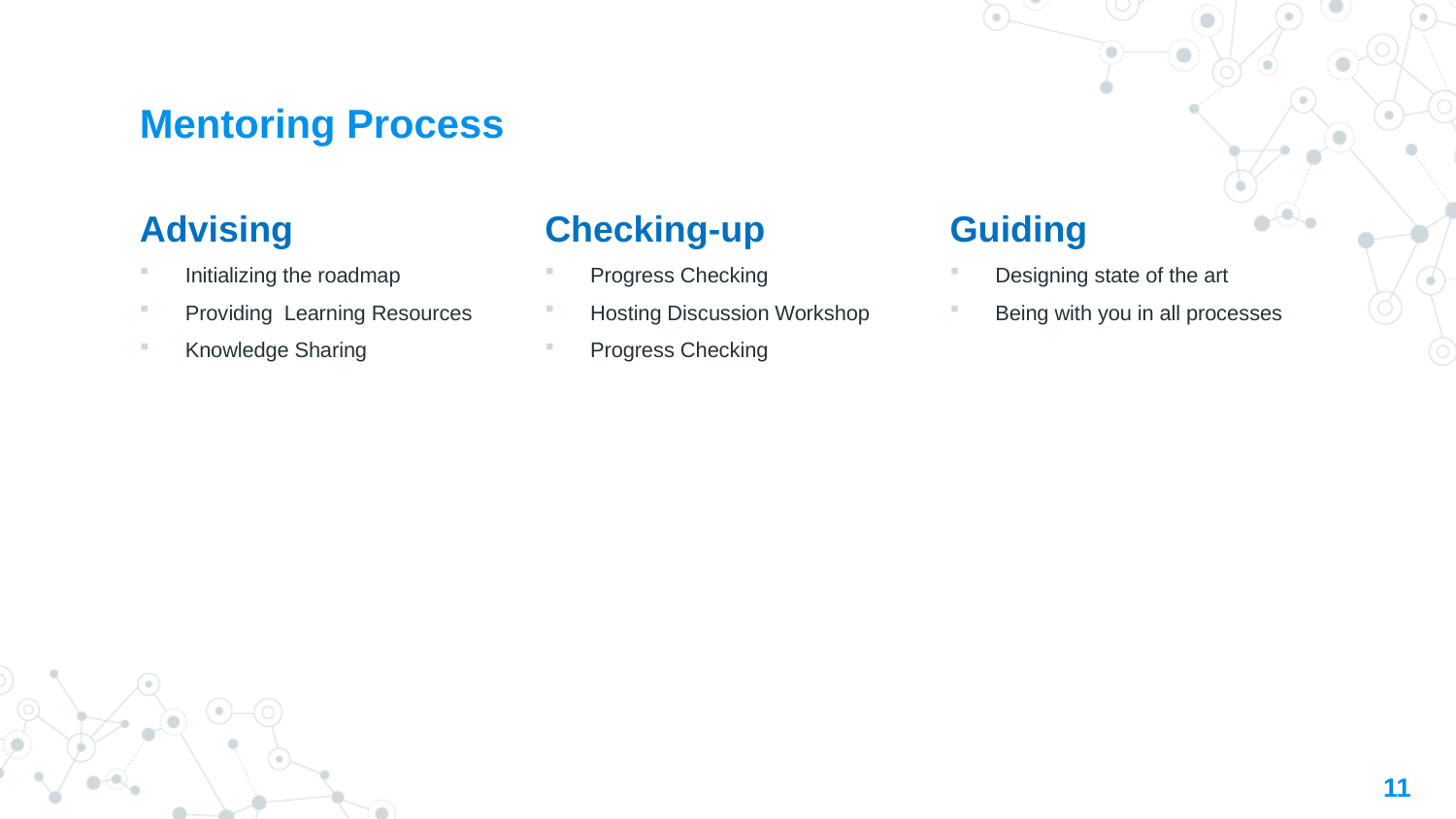

# Mentoring Process
Advising
Initializing the roadmap
Providing  Learning Resources
Knowledge Sharing

Checking-up
Progress Checking
Hosting Discussion Workshop
Progress Checking

Guiding
Designing state of the art
Being with you in all processes
11